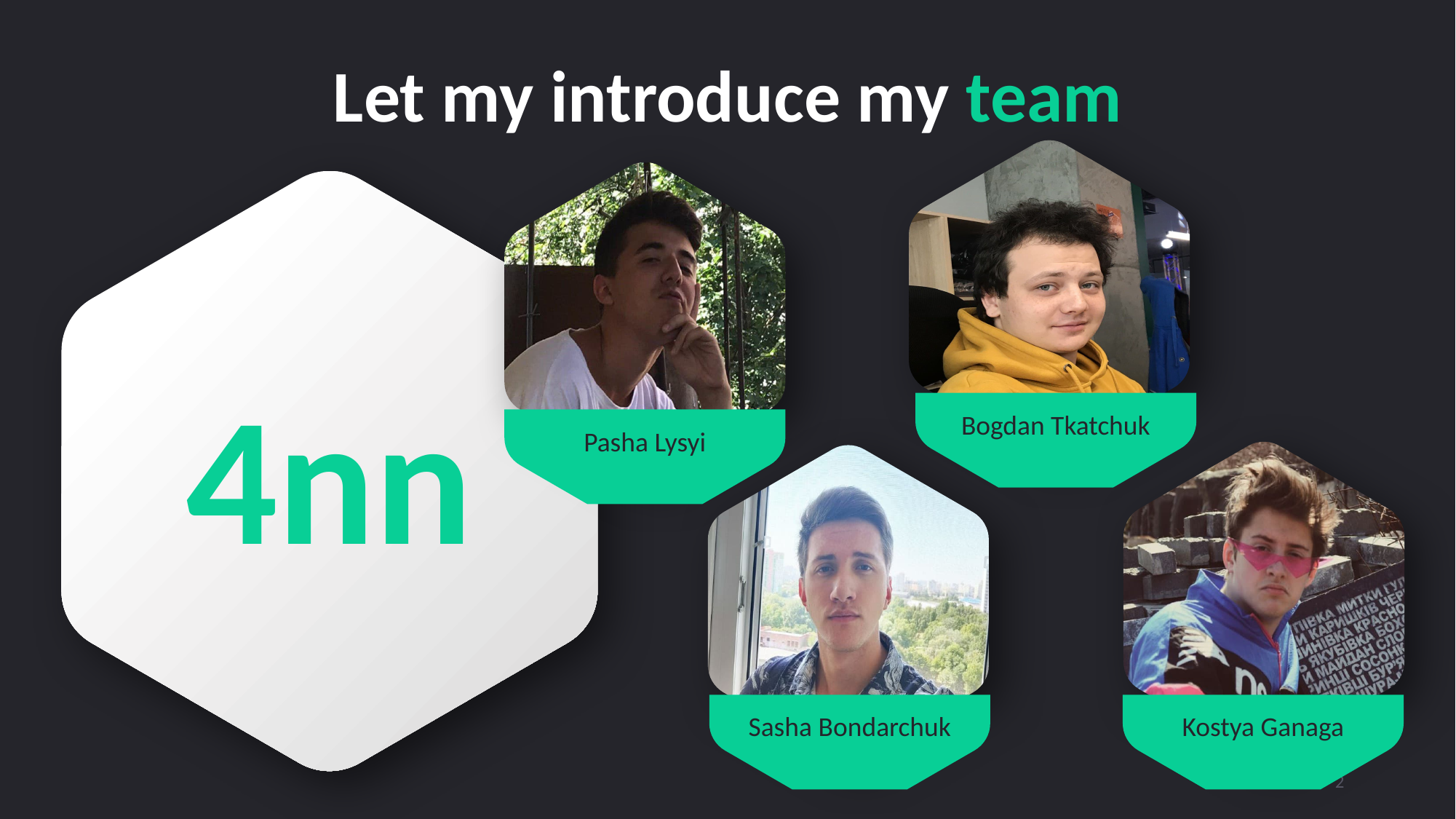

# Let my introduce my team

4nn
Bogdan Tkatchuk

Pasha Lysyi

Sasha Bondarchuk

Kostya Ganaga

2